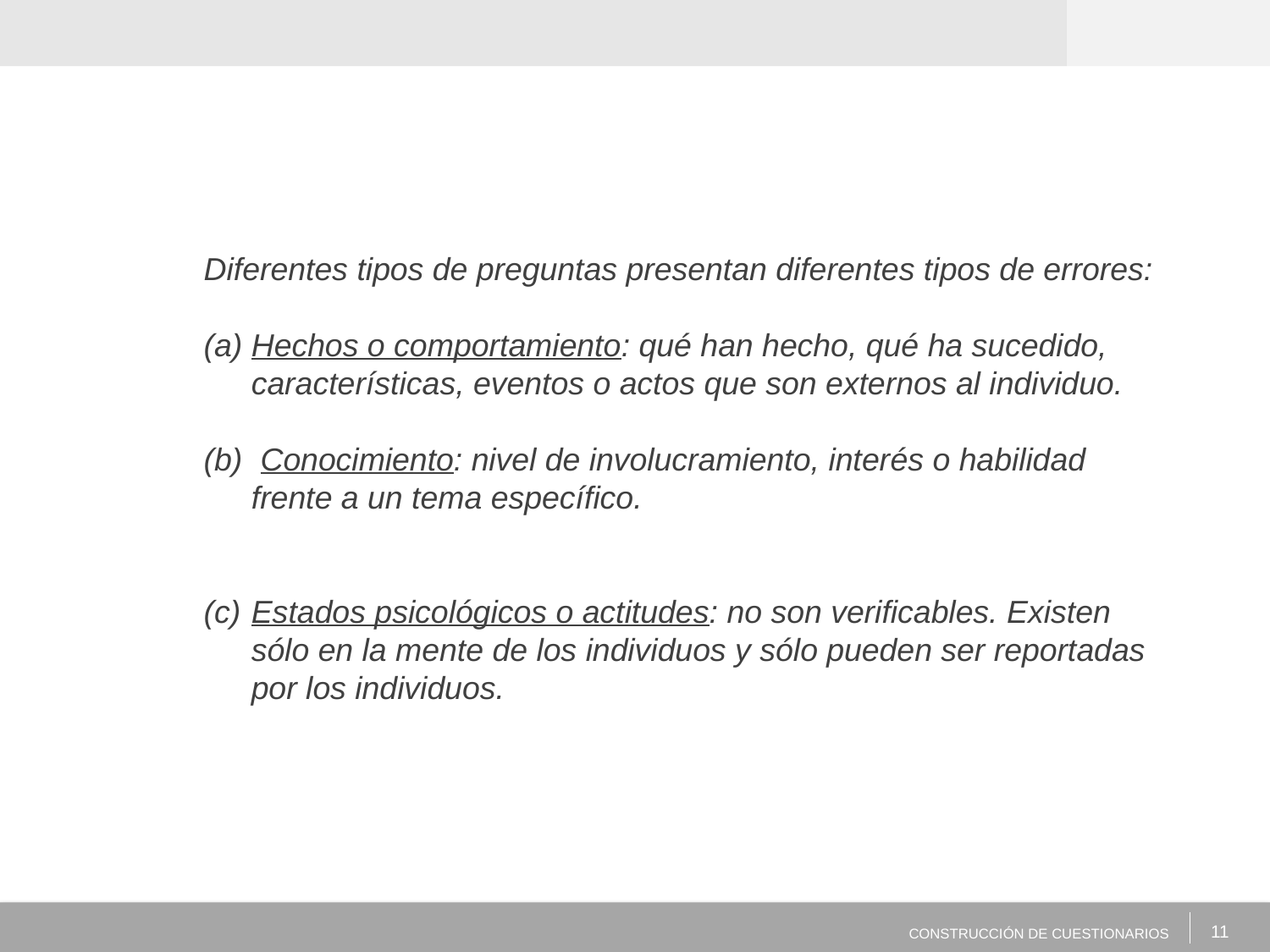

Diferentes tipos de preguntas presentan diferentes tipos de errores:

Hechos o comportamiento: qué han hecho, qué ha sucedido, características, eventos o actos que son externos al individuo.

 Conocimiento: nivel de involucramiento, interés o habilidad frente a un tema específico.

Estados psicológicos o actitudes: no son verificables. Existen sólo en la mente de los individuos y sólo pueden ser reportadas por los individuos.